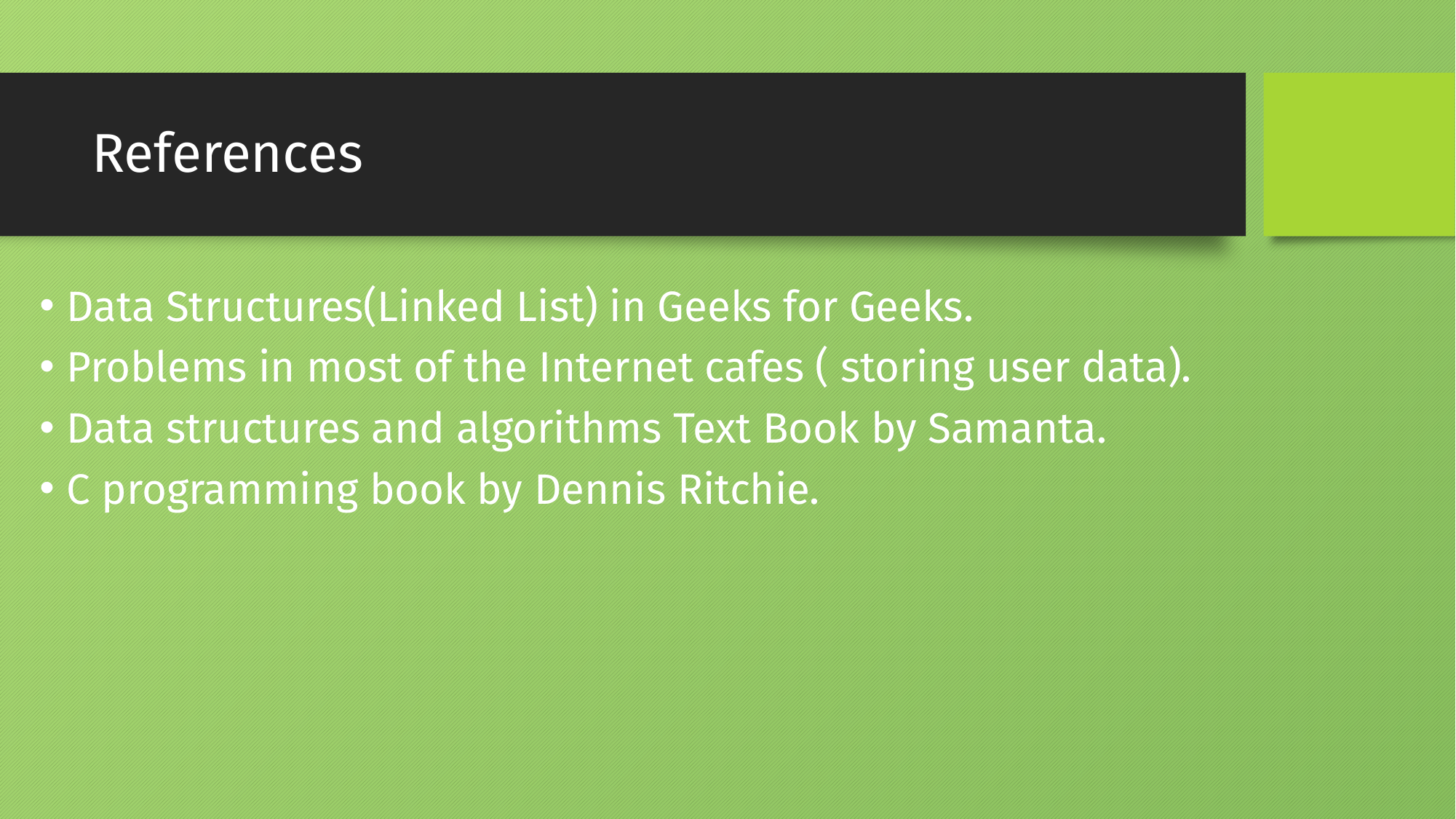

# References

Data Structures(Linked List) in Geeks for Geeks.
Problems in most of the Internet cafes ( storing user data).
Data structures and algorithms Text Book by Samanta.
C programming book by Dennis Ritchie.